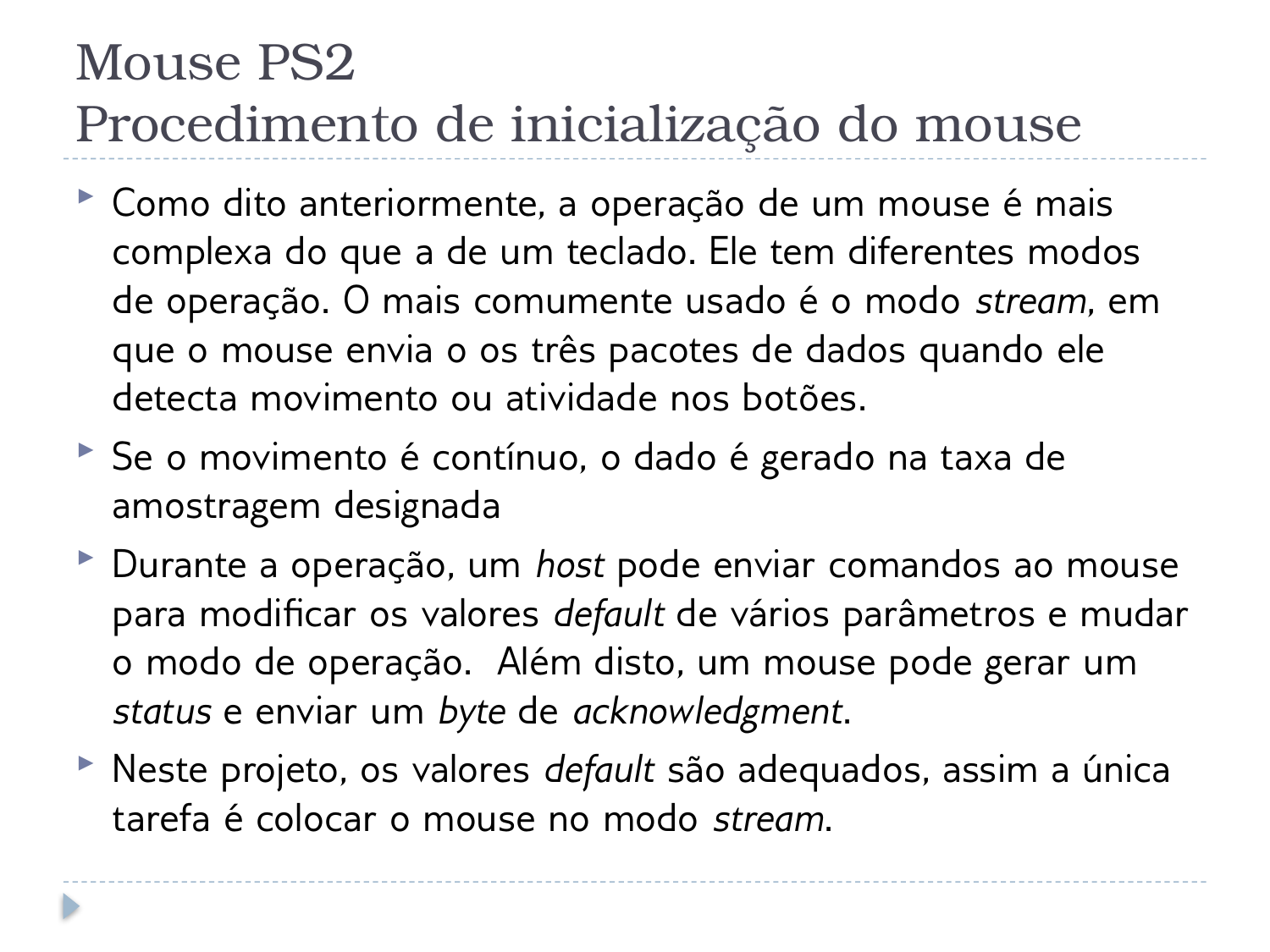

# Mouse PS2 Procedimento de inicialização do mouse
Como dito anteriormente, a operação de um mouse é mais complexa do que a de um teclado. Ele tem diferentes modos de operação. O mais comumente usado é o modo stream, em que o mouse envia o os três pacotes de dados quando ele detecta movimento ou atividade nos botões.
Se o movimento é contínuo, o dado é gerado na taxa de amostragem designada
Durante a operação, um host pode enviar comandos ao mouse para modificar os valores default de vários parâmetros e mudar o modo de operação.  Além disto, um mouse pode gerar um status e enviar um byte de acknowledgment.
Neste projeto, os valores default são adequados, assim a única tarefa é colocar o mouse no modo stream.